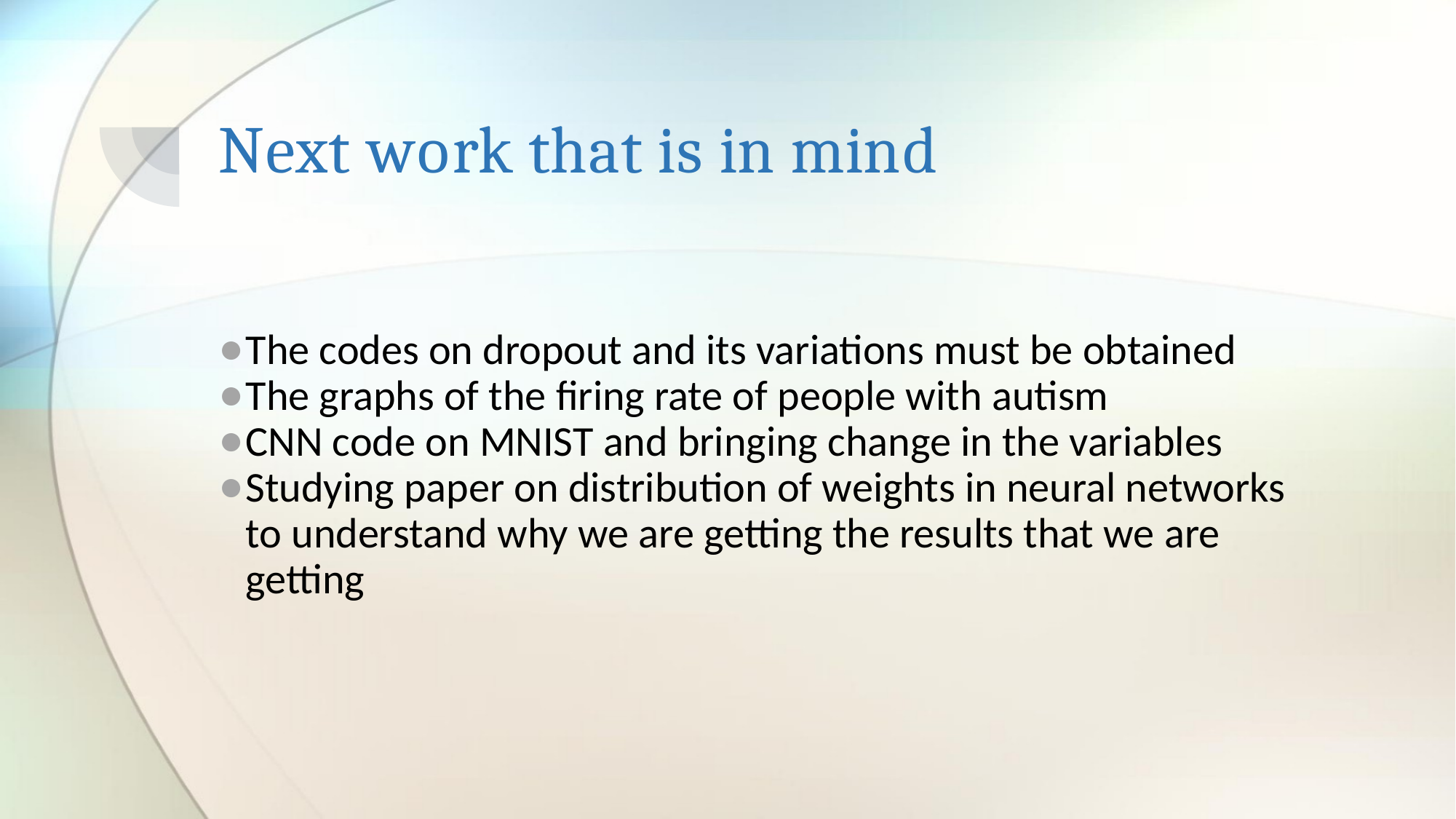

# Next work that is in mind
The codes on dropout and its variations must be obtained
The graphs of the firing rate of people with autism
CNN code on MNIST and bringing change in the variables
Studying paper on distribution of weights in neural networks to understand why we are getting the results that we are getting